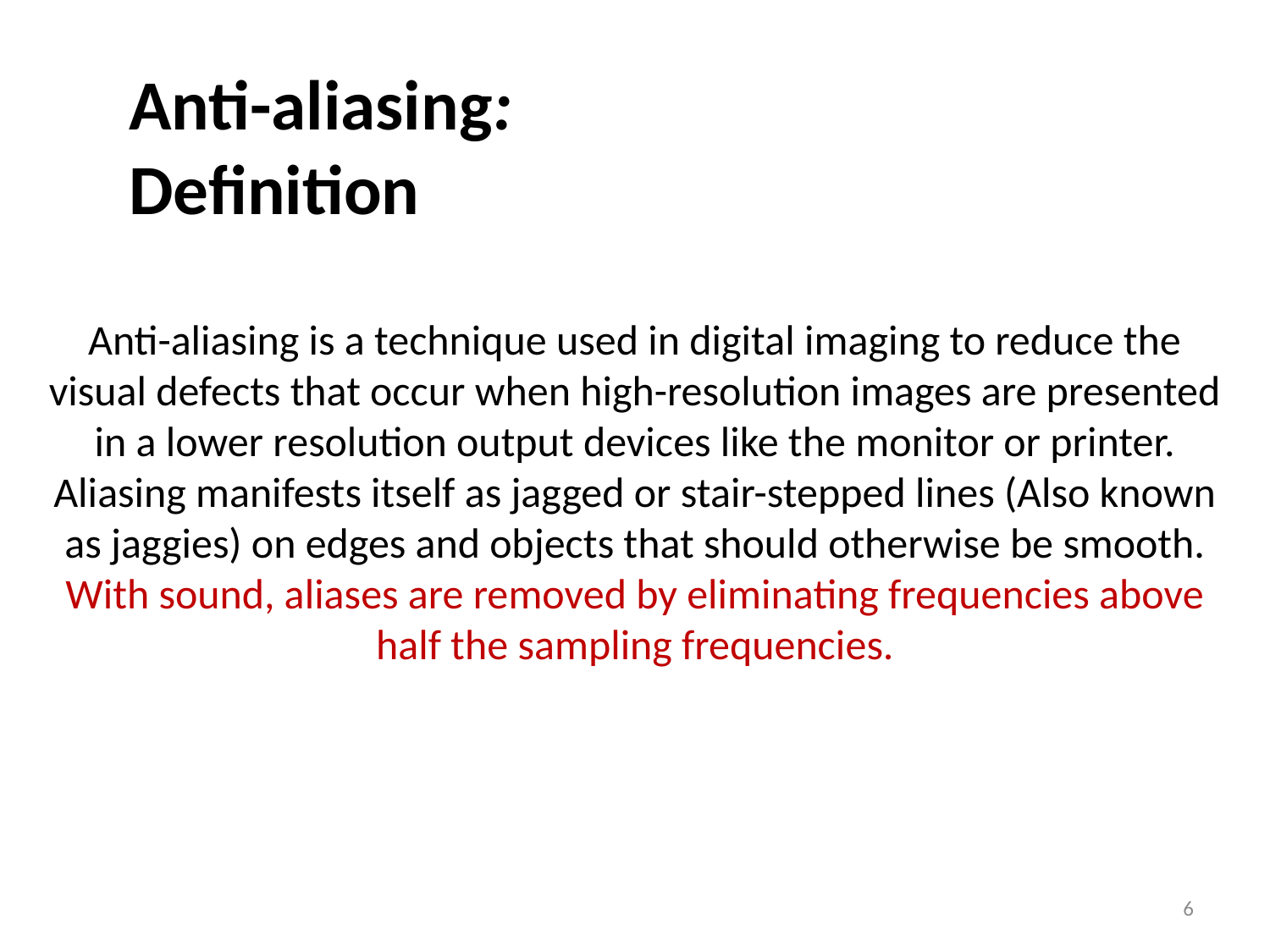

Anti-aliasing:
Definition

Anti-aliasing is a technique used in digital imaging to reduce the visual defects that occur when high-resolution images are presented in a lower resolution output devices like the monitor or printer. Aliasing manifests itself as jagged or stair-stepped lines (Also known as jaggies) on edges and objects that should otherwise be smooth. With sound, aliases are removed by eliminating frequencies above half the sampling frequencies.

6